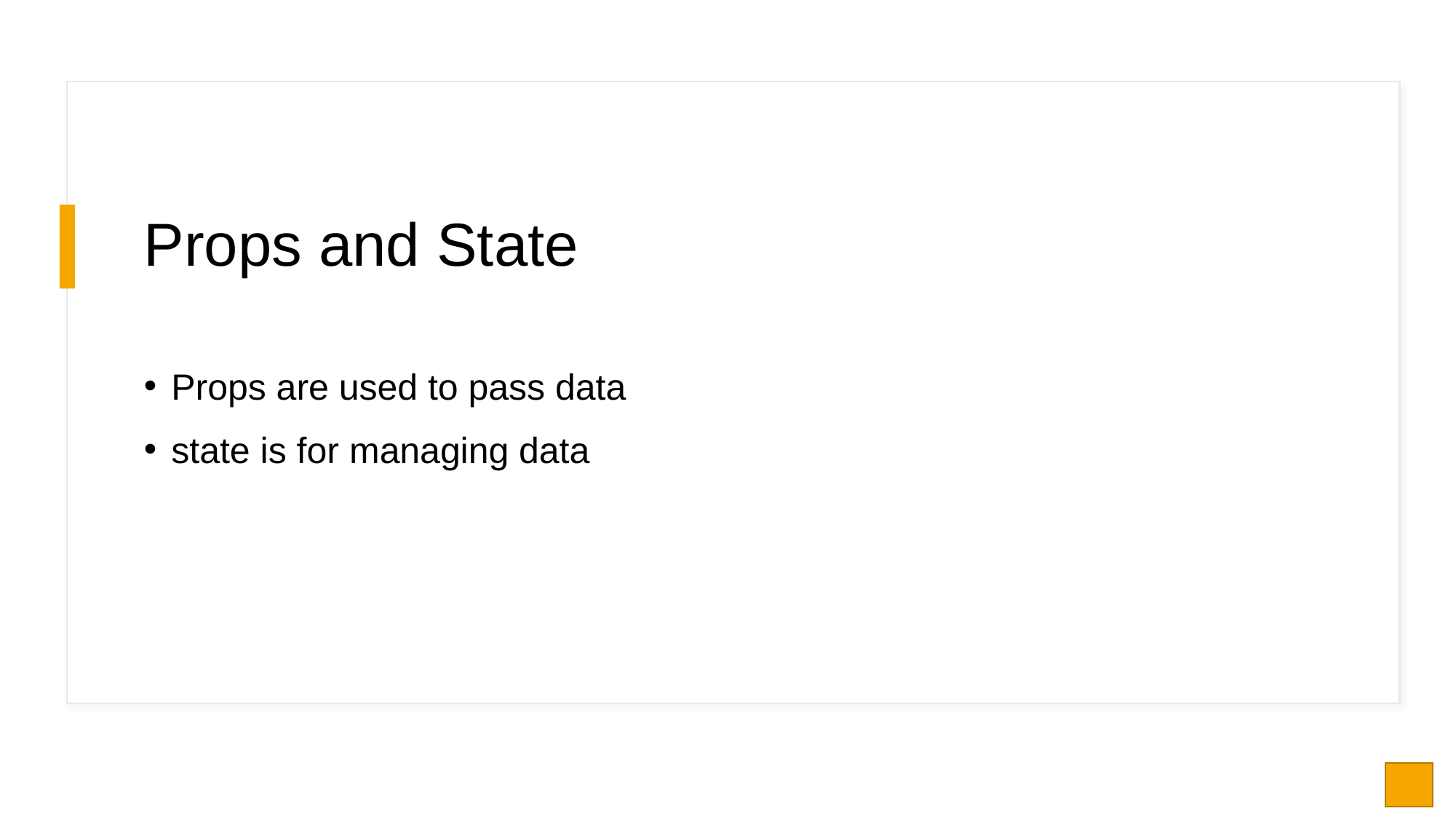

# Props and State

Props are used to pass data
state is for managing data